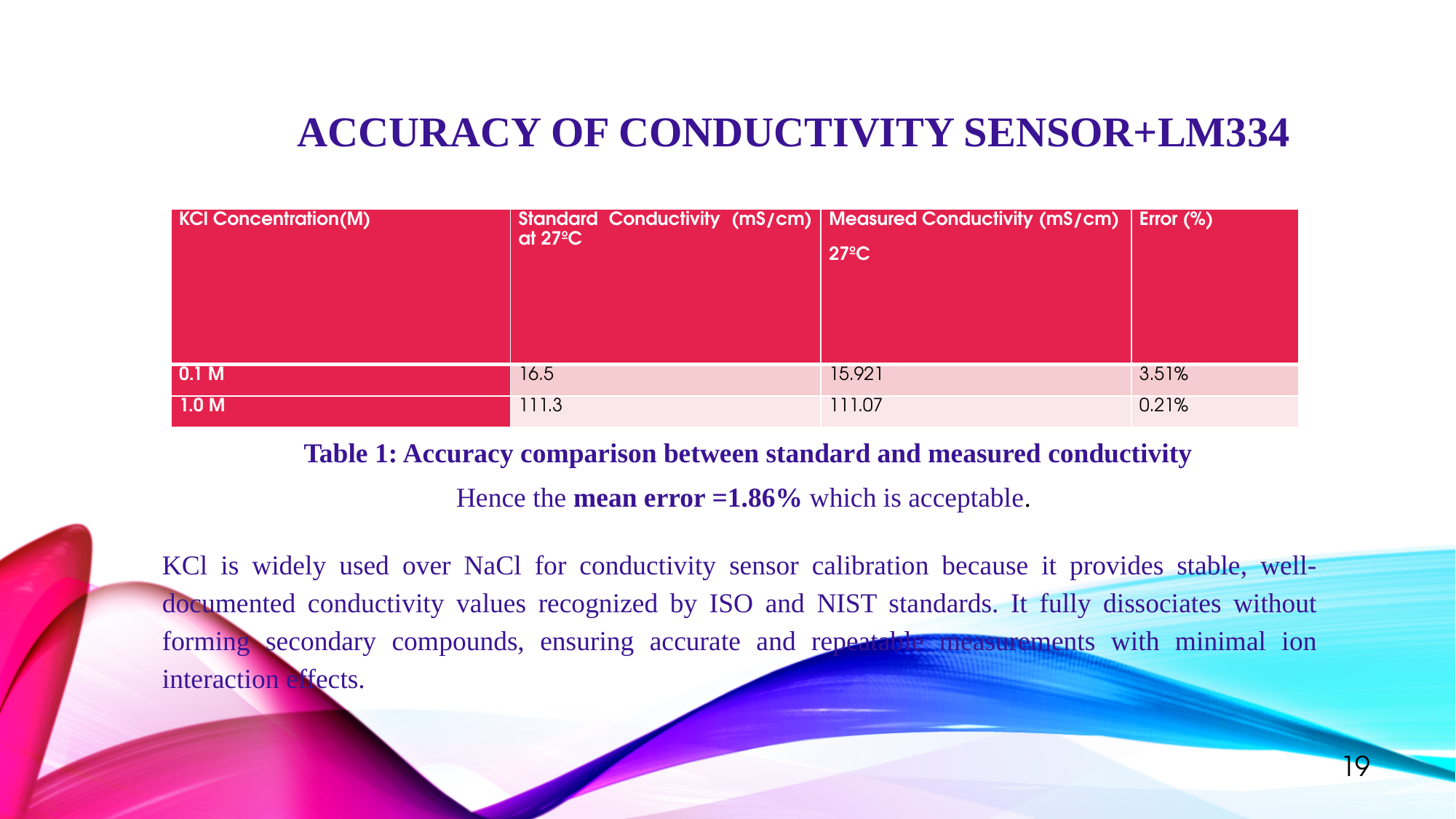

# Accuracy of Conductivity Sensor+LM334
| KCl Concentration(M) | Standard Conductivity (mS/cm) at 27ºC | Measured Conductivity (mS/cm) 27ºC | Error (%) |
| --- | --- | --- | --- |
| 0.1 M | 16.5 | 15.921 | 3.51% |
| 1.0 M | 111.3 | 111.07 | 0.21% |
Table 1: Accuracy comparison between standard and measured conductivity
 Hence the mean error =1.86% which is acceptable.
KCl is widely used over NaCl for conductivity sensor calibration because it provides stable, well-documented conductivity values recognized by ISO and NIST standards. It fully dissociates without forming secondary compounds, ensuring accurate and repeatable measurements with minimal ion interaction effects.

19